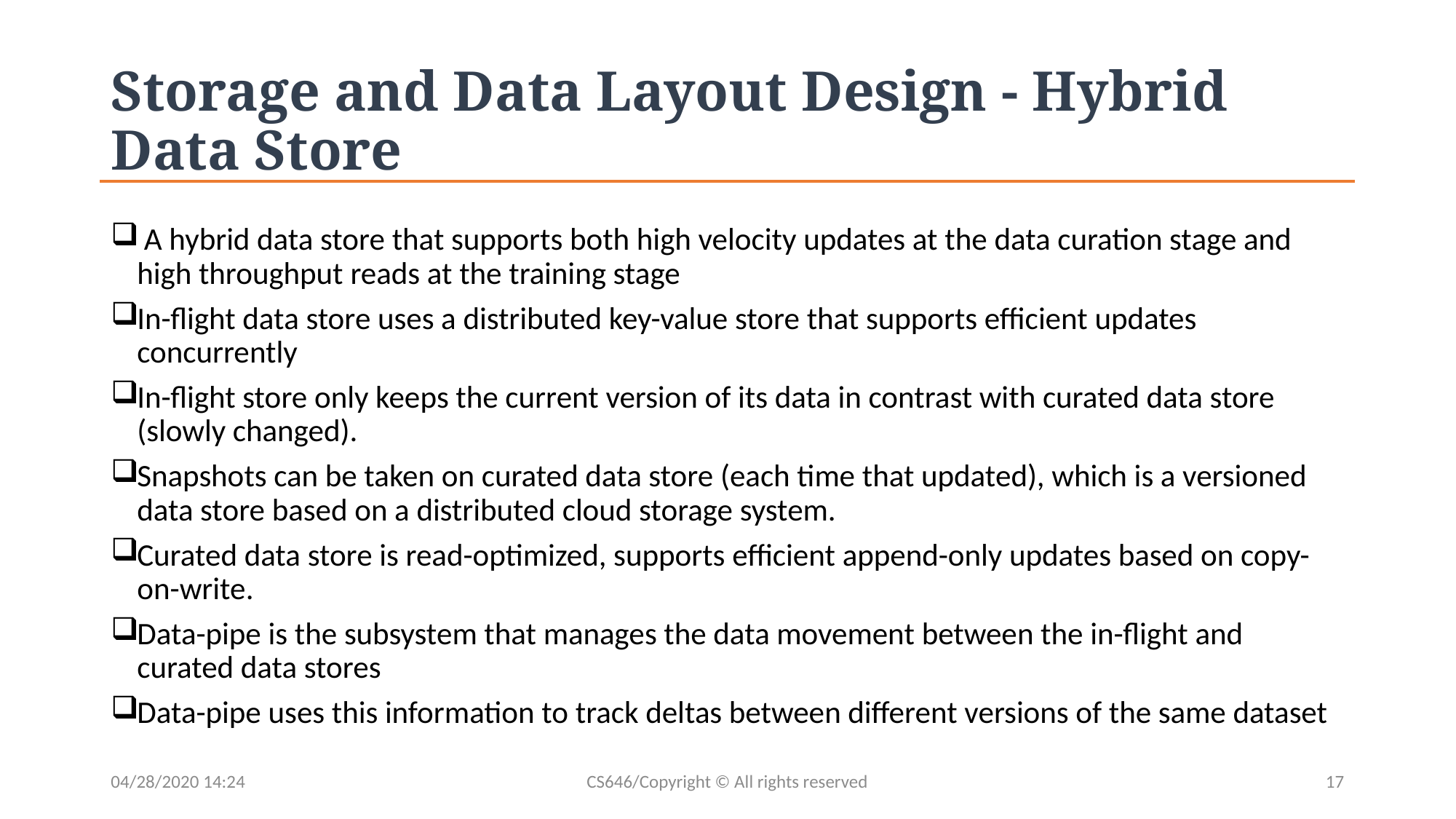

# Storage and Data Layout Design - Hybrid Data Store
 A hybrid data store that supports both high velocity updates at the data curation stage and high throughput reads at the training stage
In-flight data store uses a distributed key-value store that supports efficient updates concurrently
In-flight store only keeps the current version of its data in contrast with curated data store (slowly changed).
Snapshots can be taken on curated data store (each time that updated), which is a versioned data store based on a distributed cloud storage system.
Curated data store is read-optimized, supports efficient append-only updates based on copy-on-write.
Data-pipe is the subsystem that manages the data movement between the in-flight and curated data stores
Data-pipe uses this information to track deltas between different versions of the same dataset
04/28/2020 14:24
CS646/Copyright © All rights reserved
17